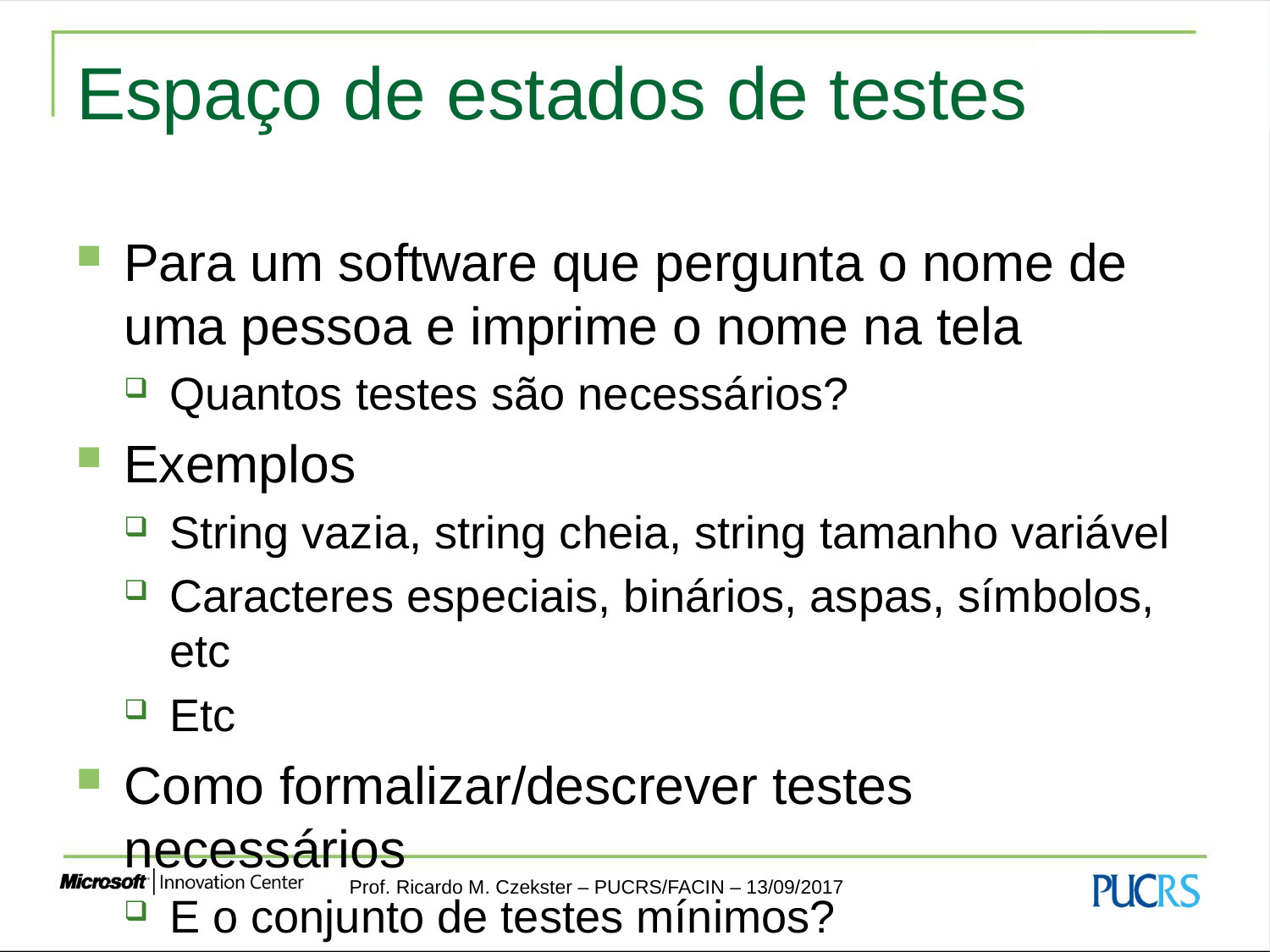

# Espaço de estados de testes
Para um software que pergunta o nome de uma pessoa e imprime o nome na tela
Quantos testes são necessários?
Exemplos
String vazia, string cheia, string tamanho variável
Caracteres especiais, binários, aspas, símbolos, etc
Etc
Como formalizar/descrever testes necessários
E o conjunto de testes mínimos?